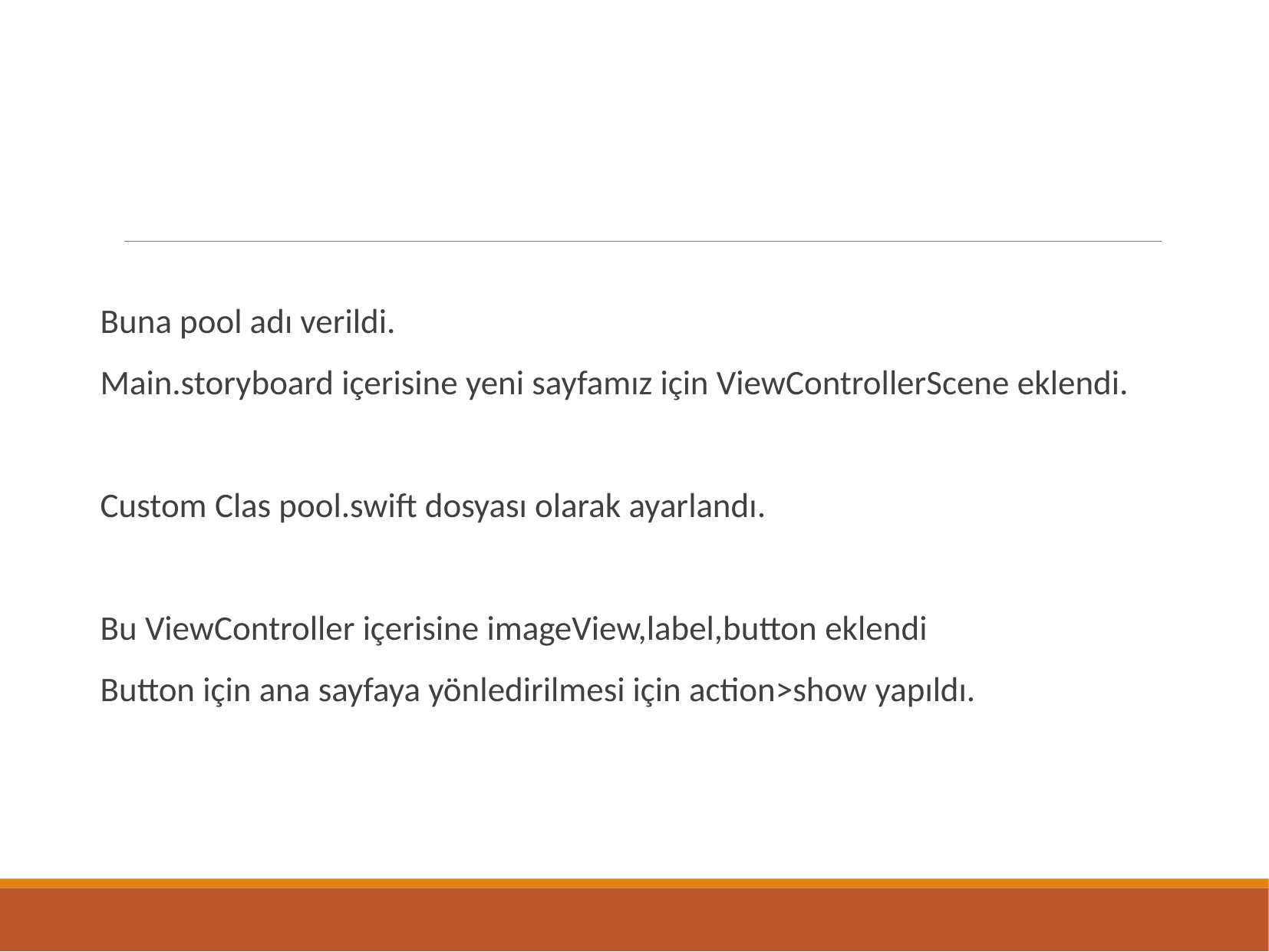

Buna pool adı verildi.
Main.storyboard içerisine yeni sayfamız için ViewControllerScene eklendi.

Custom Clas pool.swift dosyası olarak ayarlandı.

Bu ViewController içerisine imageView,label,button eklendi
Button için ana sayfaya yönledirilmesi için action>show yapıldı.